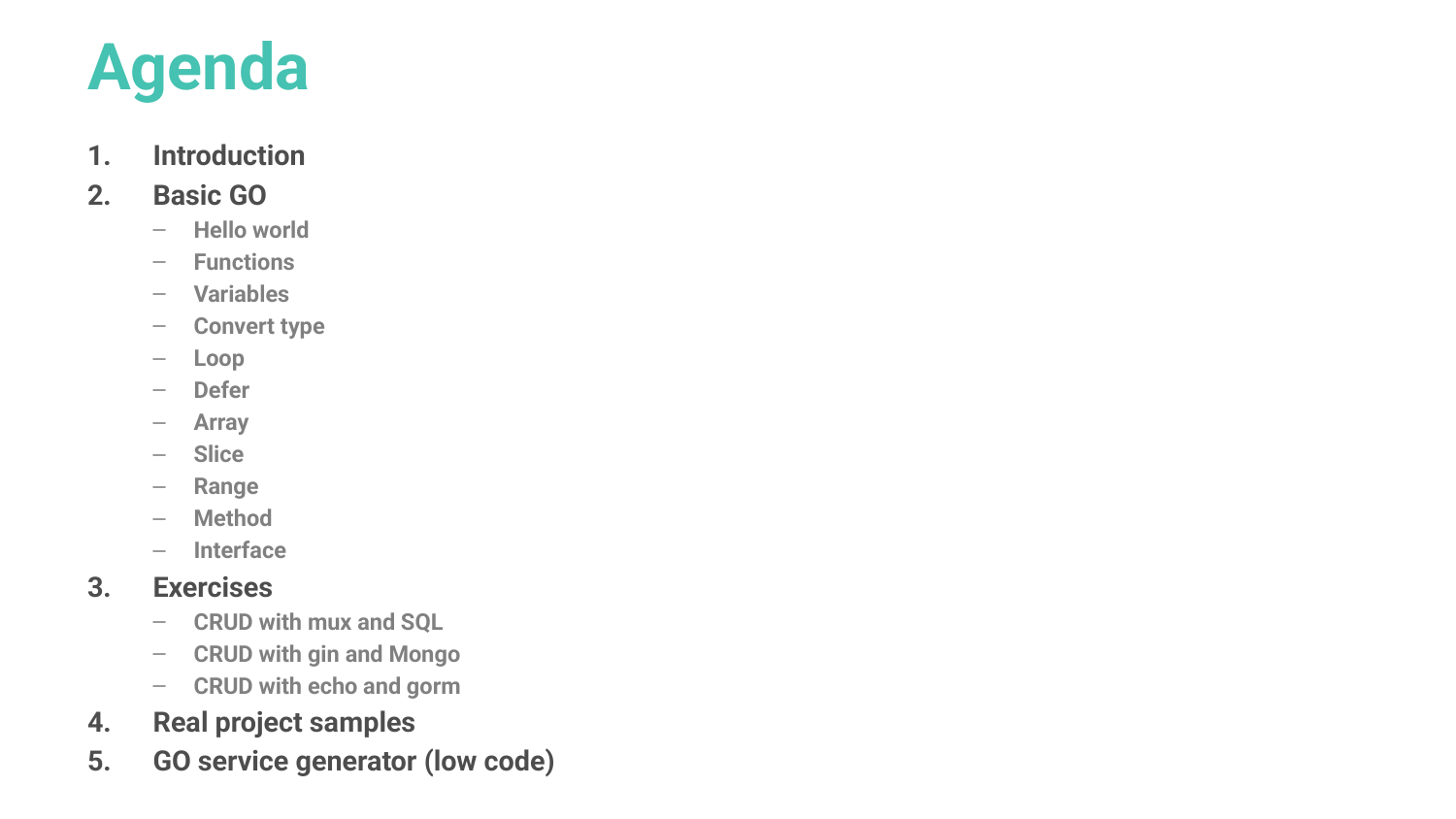

# Agenda
Introduction
Basic GO
Hello world
Functions
Variables
Convert type
Loop
Defer
Array
Slice
Range
Method
Interface
Exercises
CRUD with mux and SQL
CRUD with gin and Mongo
CRUD with echo and gorm
Real project samples
GO service generator (low code)